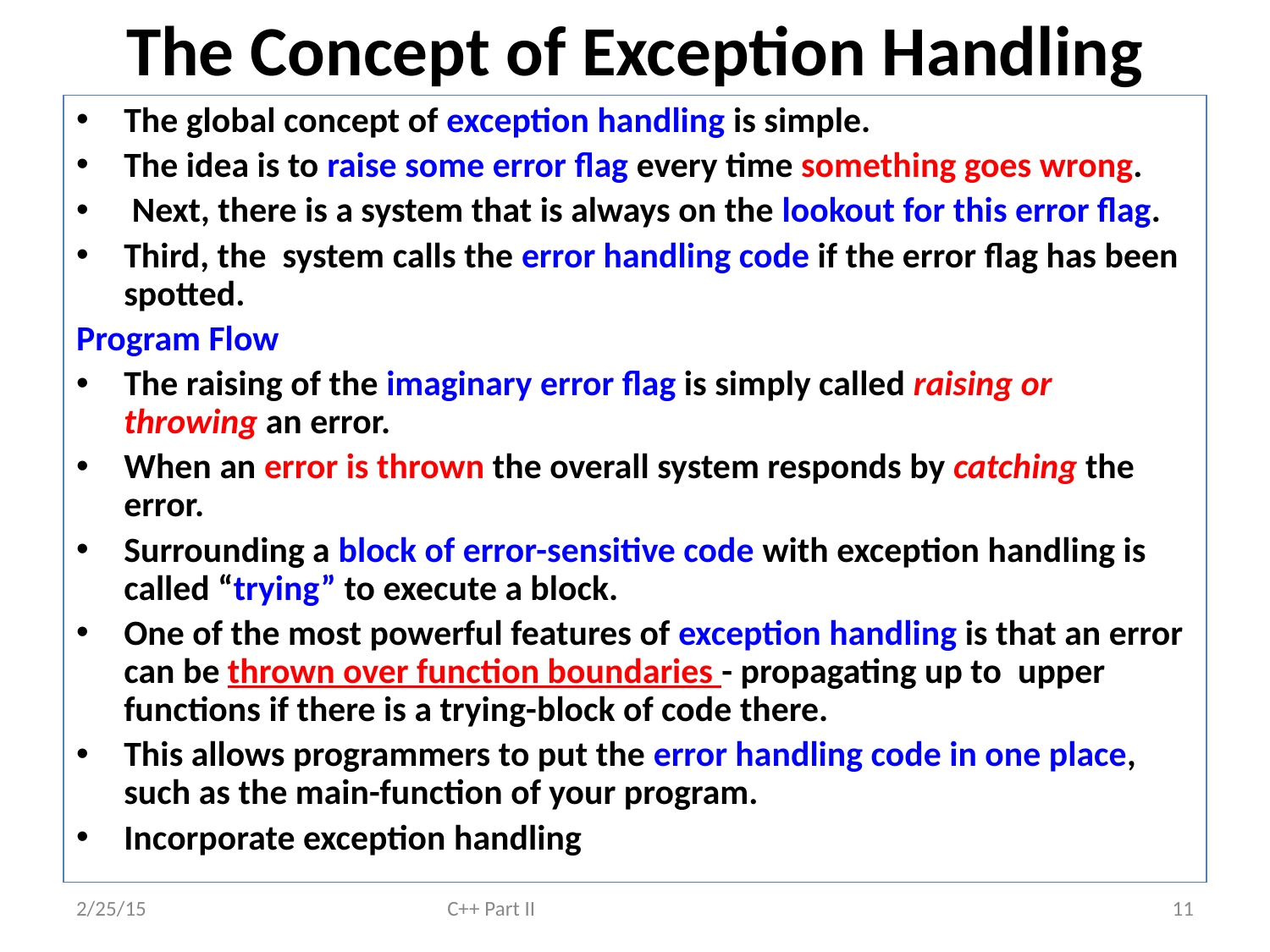

# The Concept of Exception Handling
The global concept of exception handling is simple.
The idea is to raise some error flag every time something goes wrong.
 Next, there is a system that is always on the lookout for this error flag.
Third, the  system calls the error handling code if the error flag has been spotted.
Program Flow
The raising of the imaginary error flag is simply called raising or throwing an error.
When an error is thrown the overall system responds by catching the error.
Surrounding a block of error-sensitive code with exception handling is called “trying” to execute a block.
One of the most powerful features of exception handling is that an error can be thrown over function boundaries - propagating up to  upper functions if there is a trying-block of code there.
This allows programmers to put the error handling code in one place, such as the main-function of your program.
Incorporate exception handling
2/25/15
C++ Part II
11